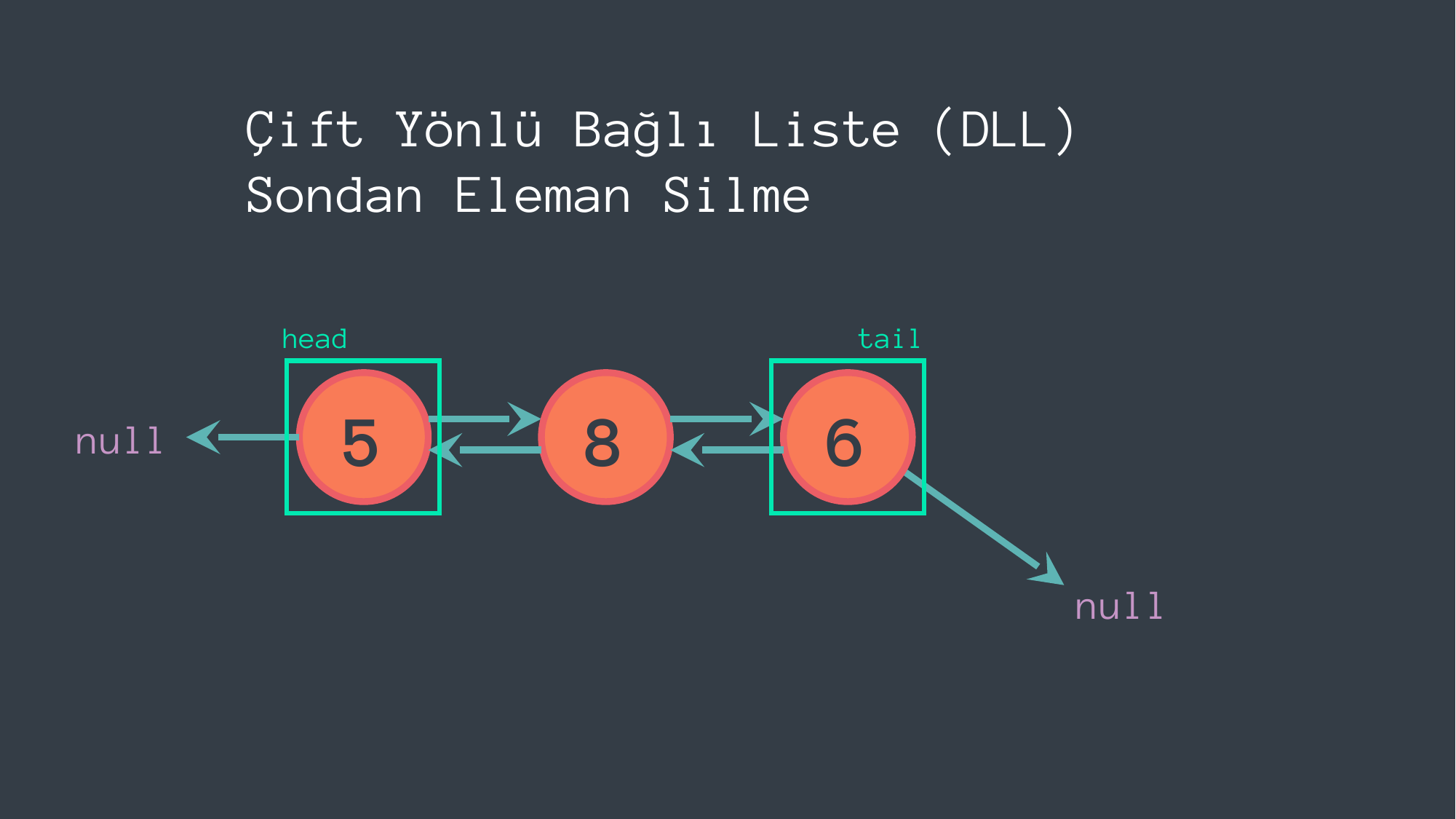

Çift Yönlü Bağlı Liste (DLL)
Sondan Eleman Silme
head
tail

5
8
6
null
nulla